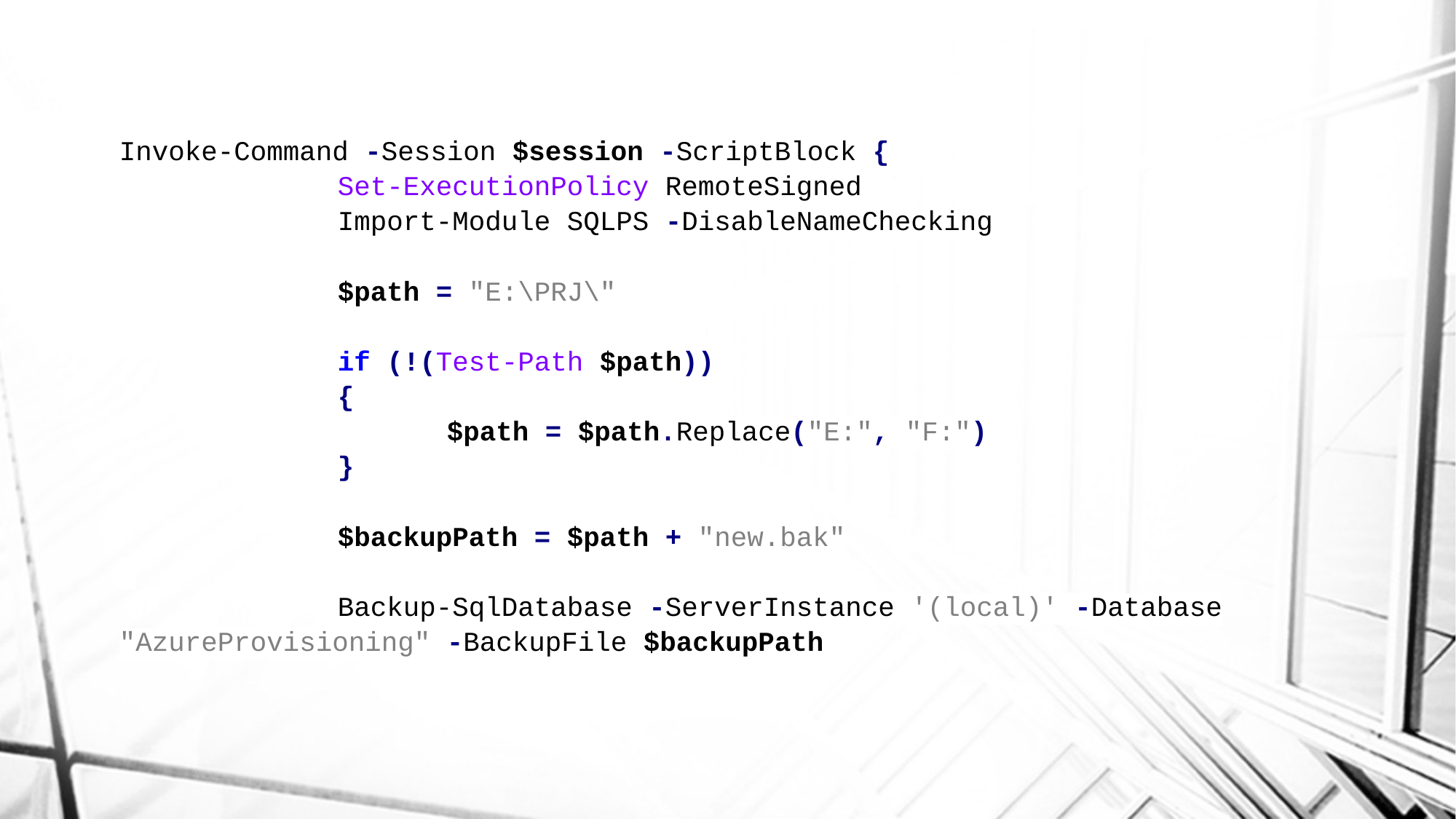

Invoke-Command -Session $session -ScriptBlock {
		Set-ExecutionPolicy RemoteSigned
		Import-Module SQLPS -DisableNameChecking

		$path = "E:\PRJ\"

		if (!(Test-Path $path))
		{
			$path = $path.Replace("E:", "F:")
		}

		$backupPath = $path + "new.bak"

		Backup-SqlDatabase -ServerInstance '(local)' -Database "AzureProvisioning" -BackupFile $backupPath